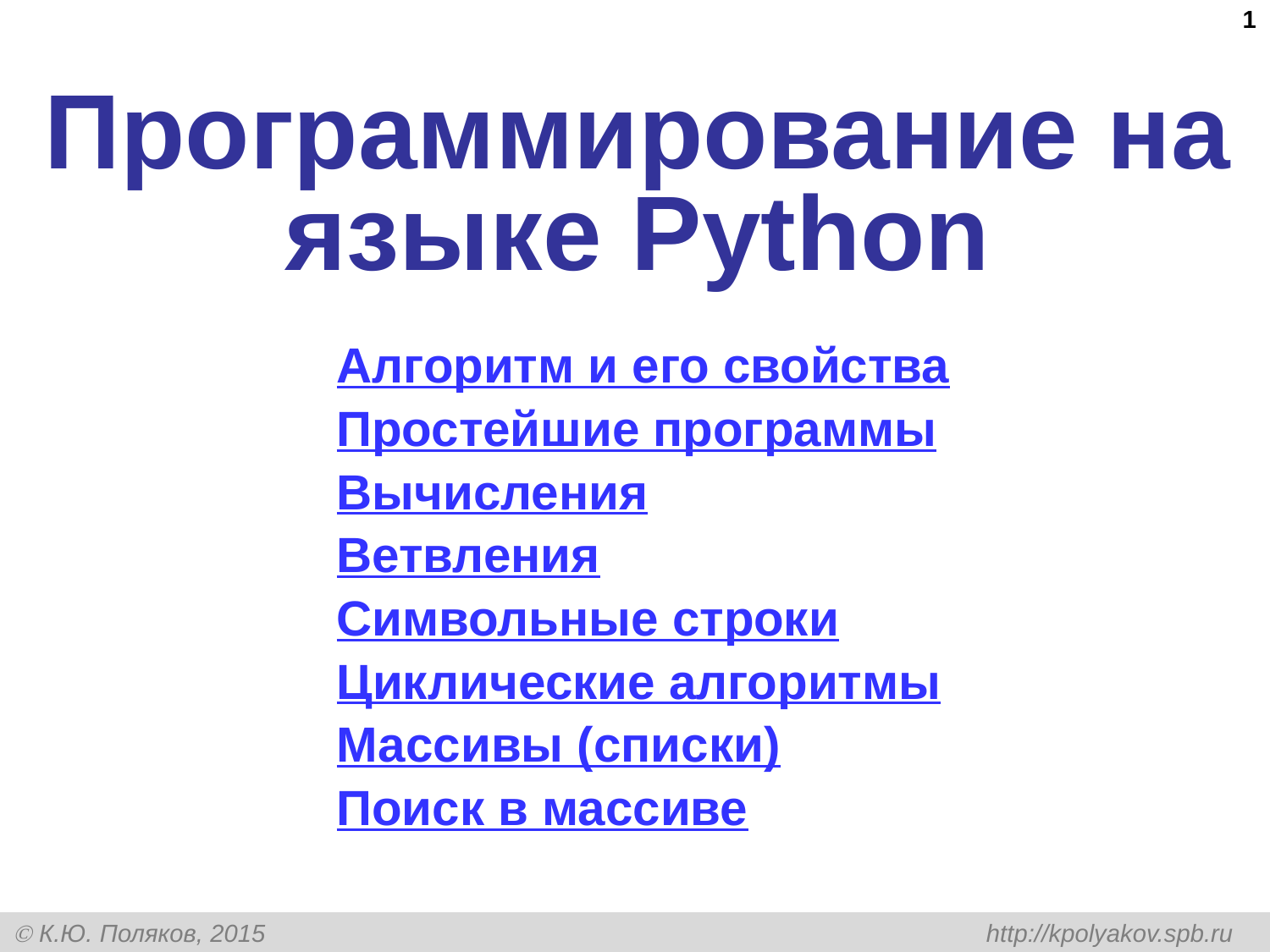

1
# Программирование на языке Python
Алгоритм и его свойства
Простейшие программы
Вычисления
Ветвления
Символьные строки
Циклические алгоритмы
Массивы (списки)
Поиск в массиве